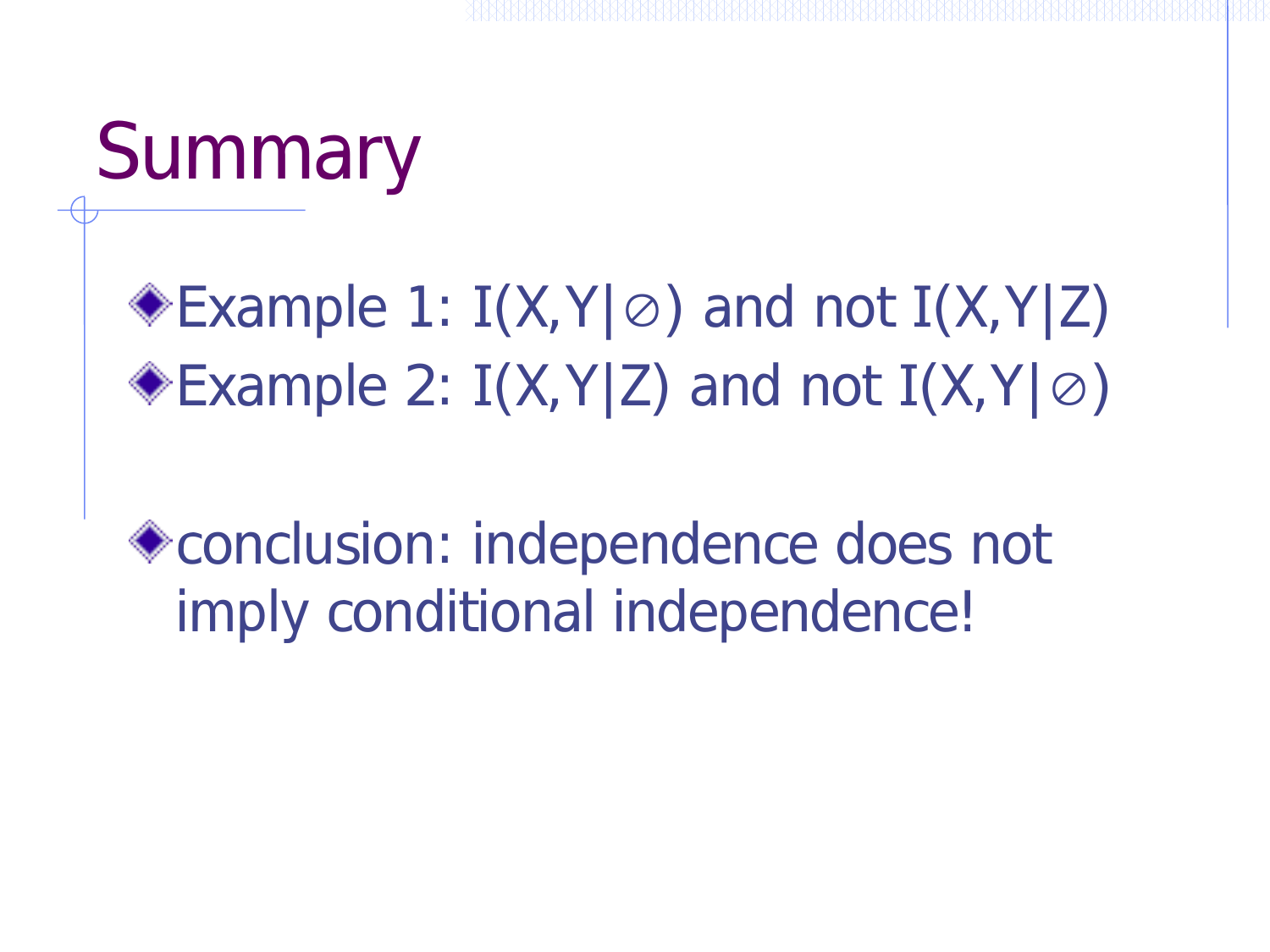

# Summary
Example 1: I(X,Y|∅) and not I(X,Y|Z)
Example 2: I(X,Y|Z) and not I(X,Y|∅)

conclusion: independence does not imply conditional independence!